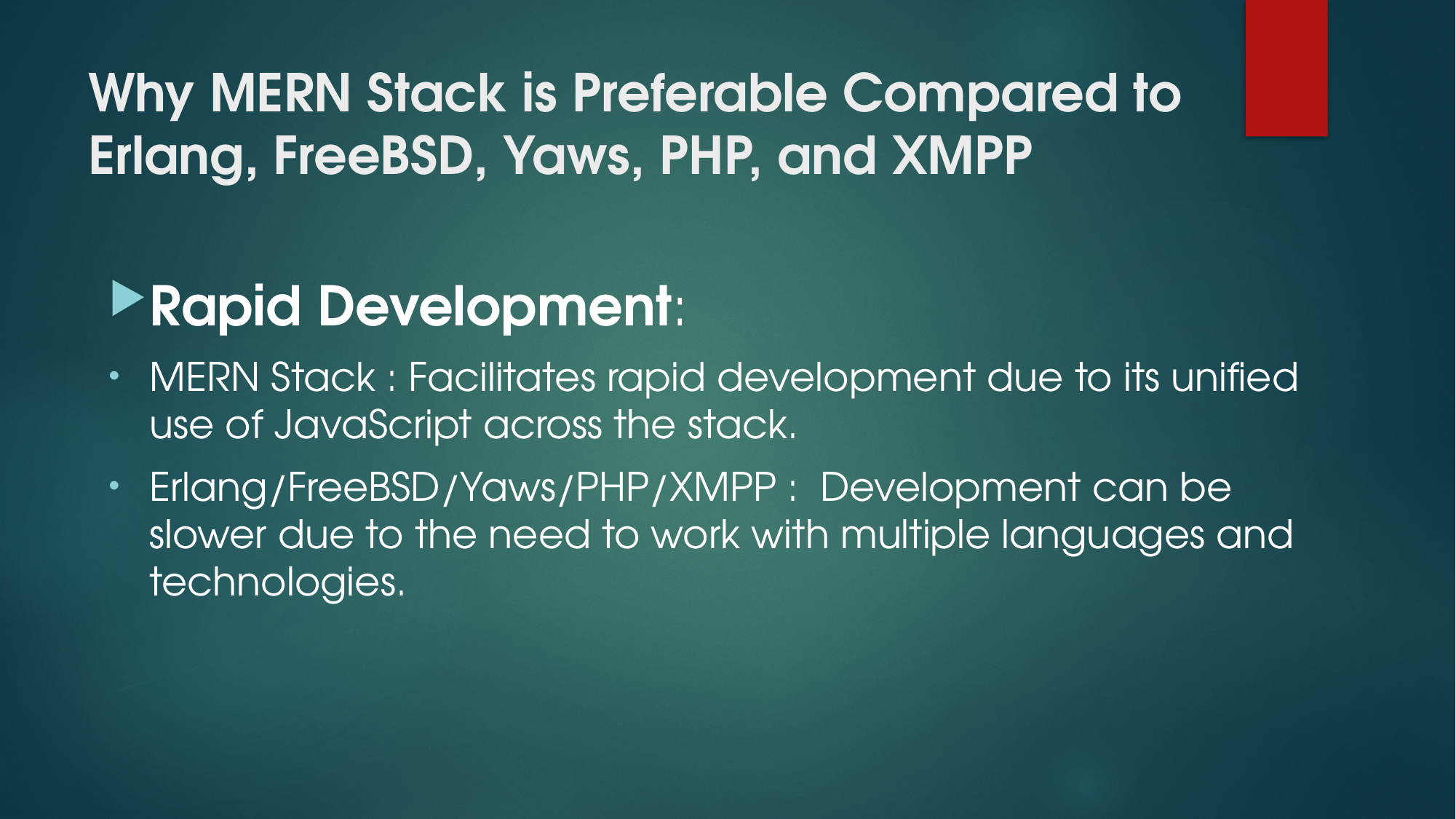

# Why MERN Stack is Preferable Compared to Erlang, FreeBSD, Yaws, PHP, and XMPP
Rapid Development:
MERN Stack : Facilitates rapid development due to its unified use of JavaScript across the stack.
Erlang/FreeBSD/Yaws/PHP/XMPP :  Development can be slower due to the need to work with multiple languages and technologies.